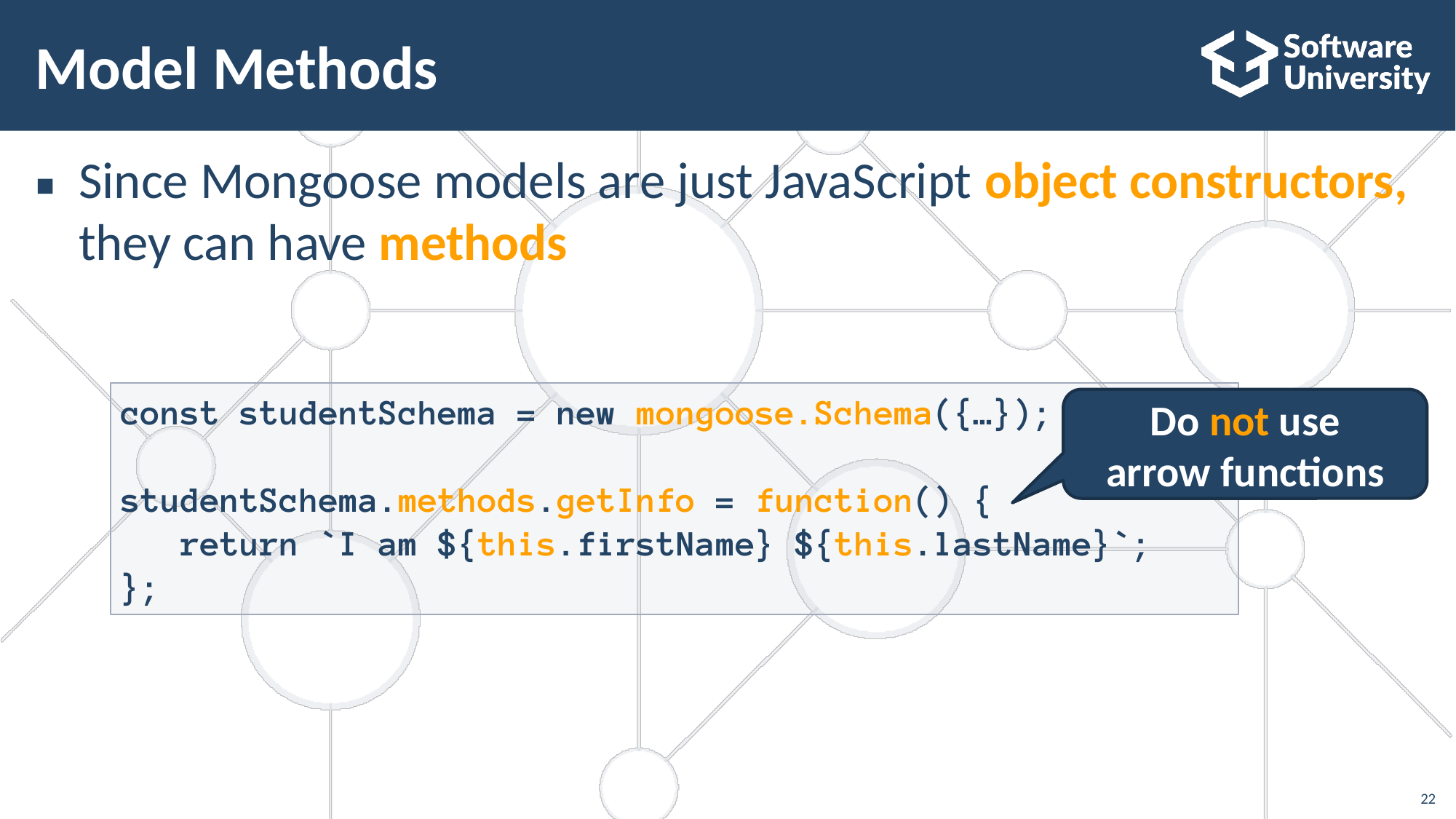

# Model Methods
Since Mongoose models are just JavaScript object constructors, they can have methods
const studentSchema = new mongoose.Schema({…});

studentSchema.methods.getInfo = function() {
   return `I am ${this.firstName} ${this.lastName}`;
};
Do not use
arrow functions
22